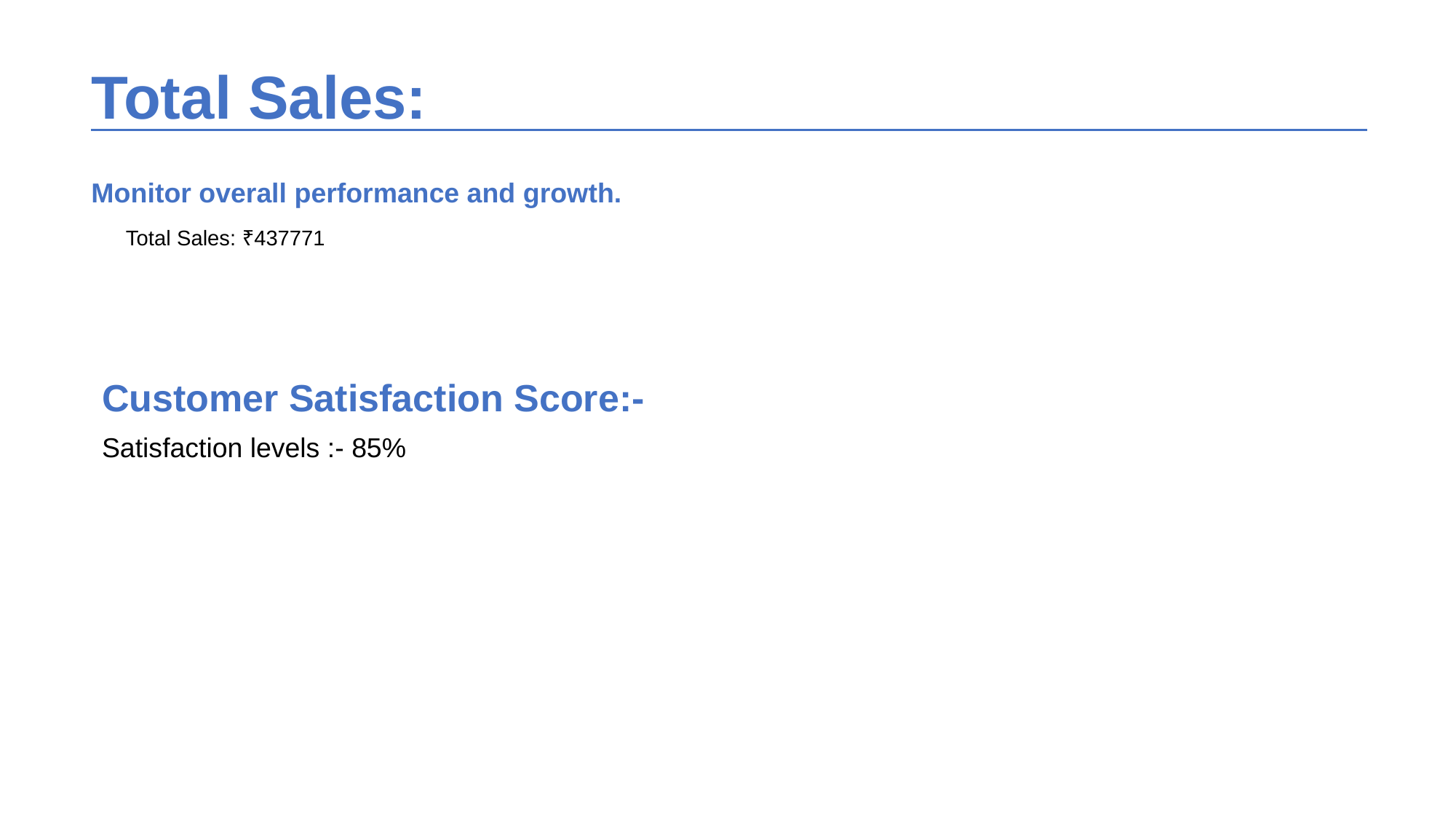

Total Sales:
Monitor overall performance and growth.
Total Sales: ₹437771
Customer Satisfaction Score:-
Satisfaction levels :- 85%